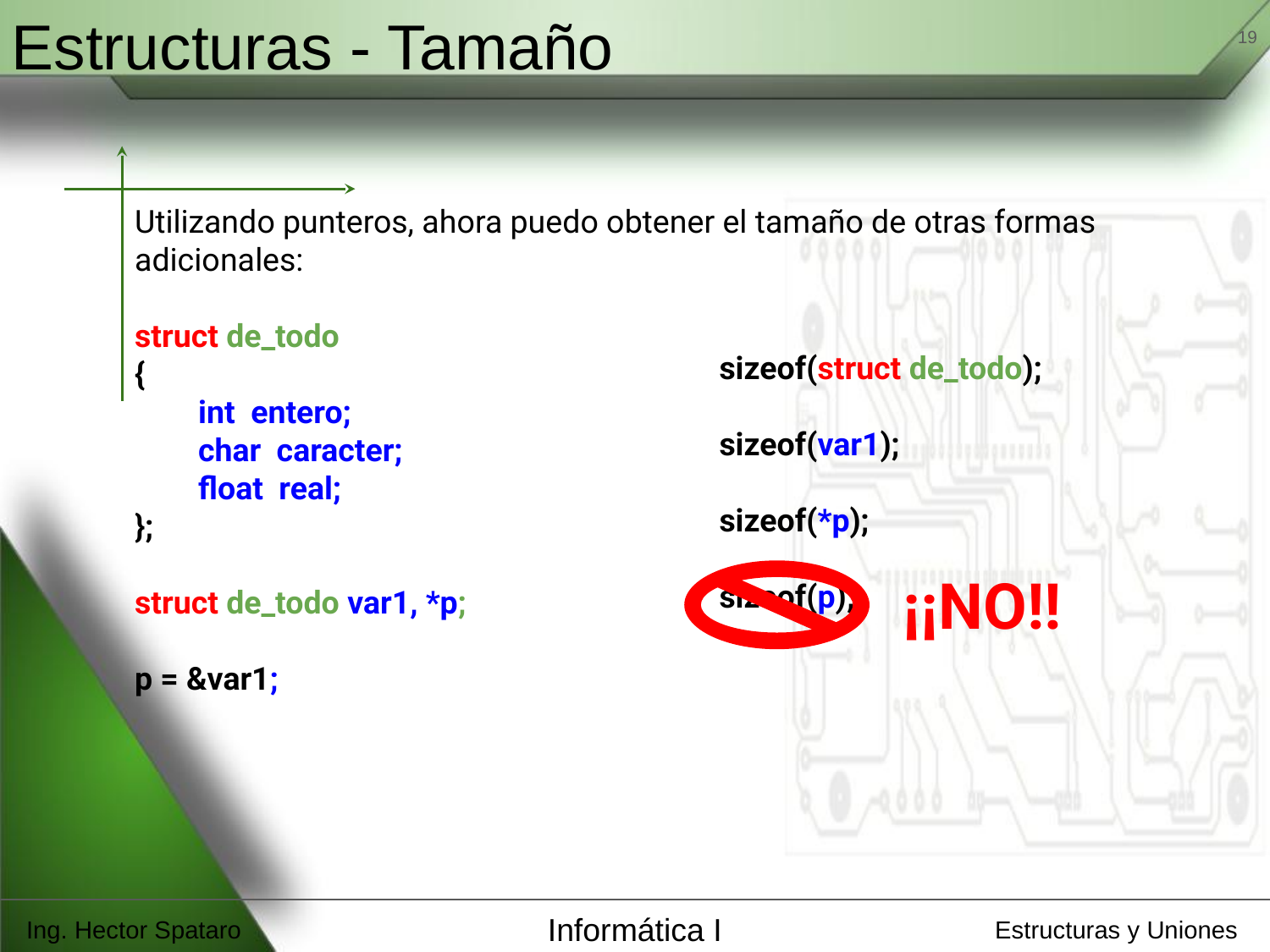

19
Estructuras - Tamaño
Utilizando punteros, ahora puedo obtener el tamaño de otras formas adicionales:

struct de_todo
{
int  entero;
char  caracter;
float  real;
};

struct de_todo var1, *p;

p = &var1;

sizeof(struct de_todo);

sizeof(var1);

sizeof(*p);

sizeof(p);

¡¡NO!!

Ing. Hector Spataro
Informática I
Estructuras y Uniones